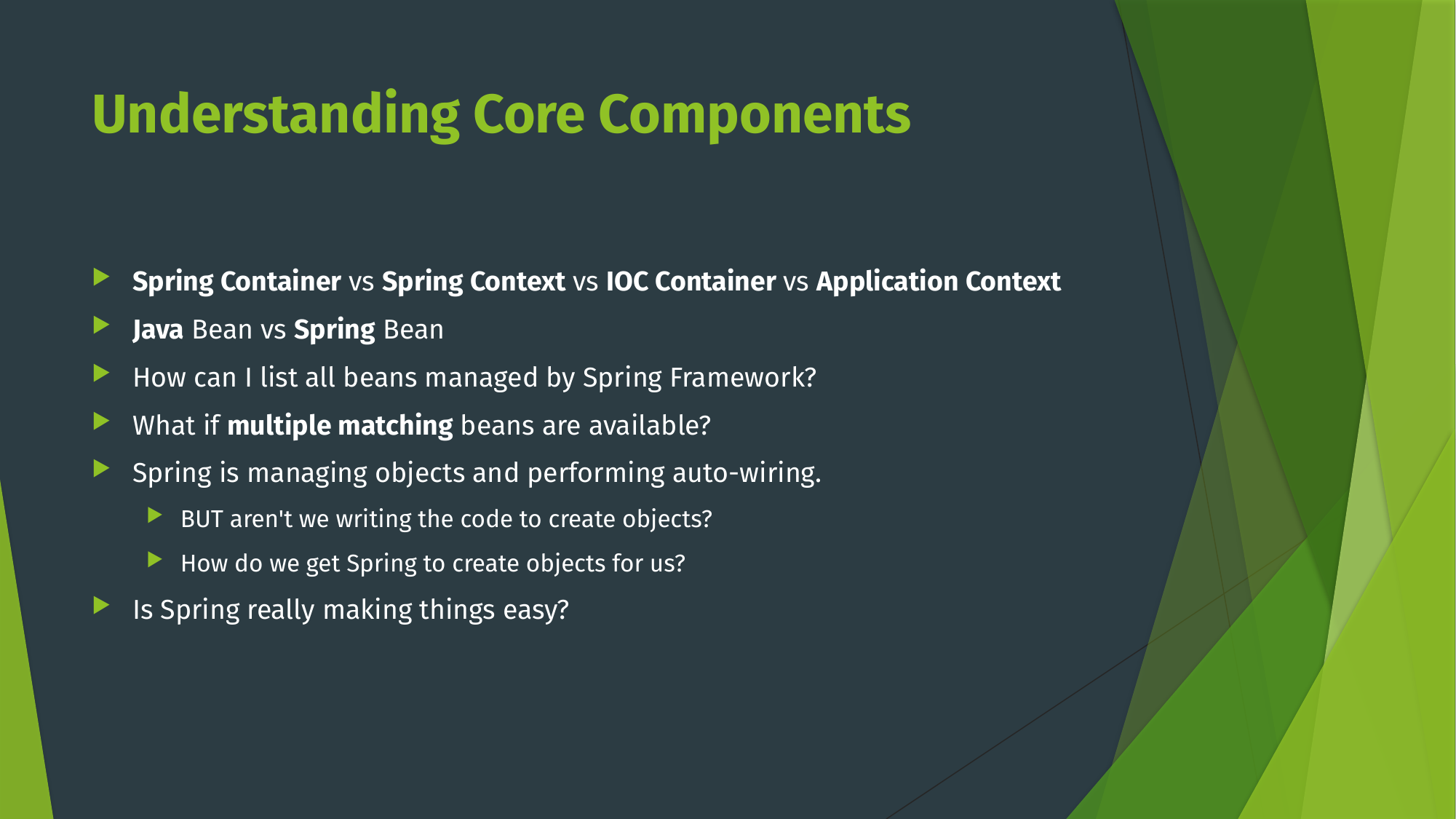

# Understanding Core Components
Spring Container vs Spring Context vs IOC Container vs Application Context
Java Bean vs Spring Bean
How can I list all beans managed by Spring Framework?
What if multiple matching beans are available?
Spring is managing objects and performing auto-wiring.
BUT aren't we writing the code to create objects?
How do we get Spring to create objects for us?
Is Spring really making things easy?